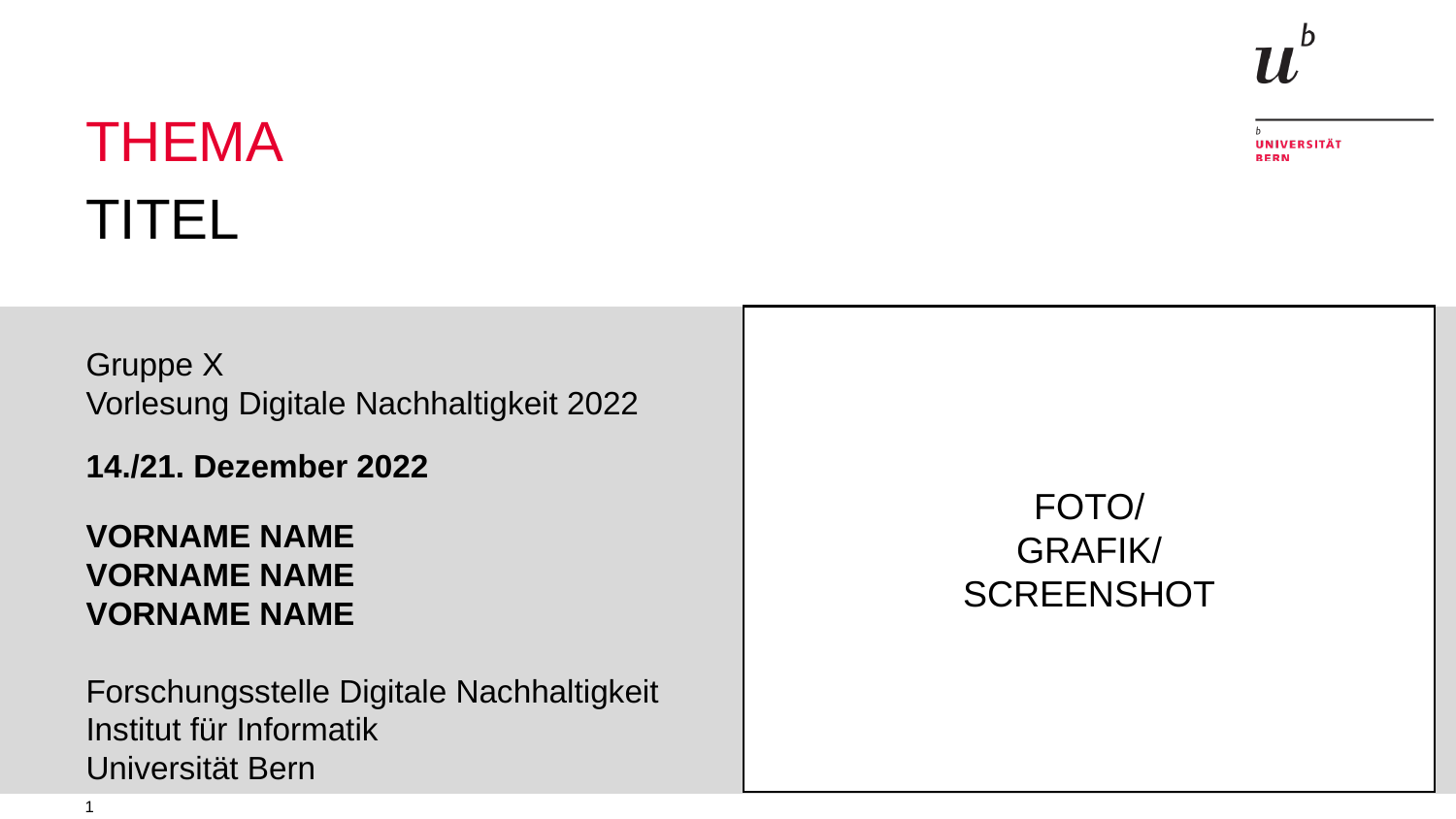

# THEMA
TITEL
FOTO/
GRAFIK/
SCREENSHOT
Gruppe X
Vorlesung Digitale Nachhaltigkeit 2022
14./21. Dezember 2022
VORNAME NAME
VORNAME NAME
VORNAME NAME

Forschungsstelle Digitale Nachhaltigkeit
Institut für Informatik
Universität Bern